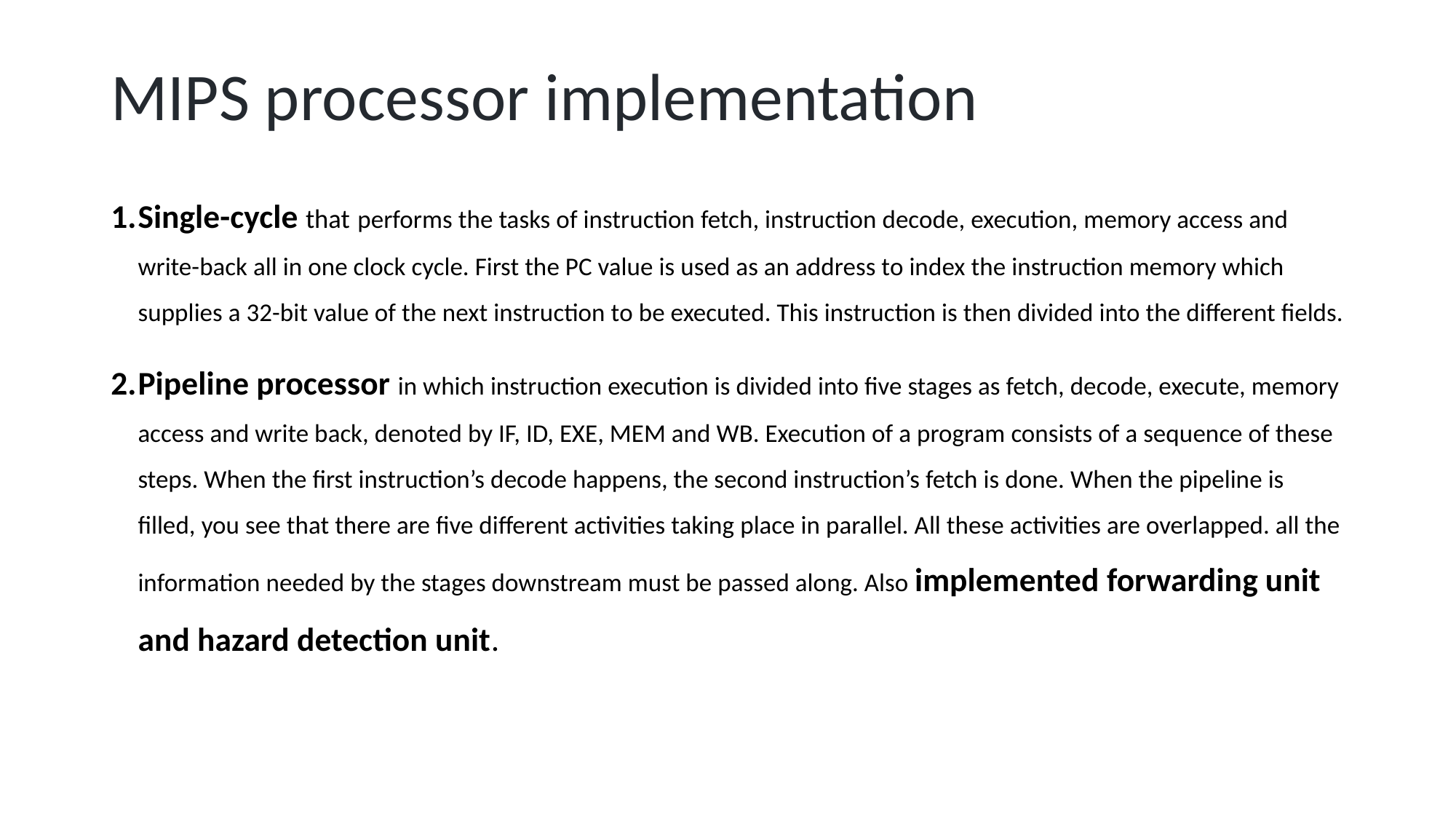

# MIPS processor implementation
Single-cycle that performs the tasks of instruction fetch, instruction decode, execution, memory access and write-back all in one clock cycle. First the PC value is used as an address to index the instruction memory which supplies a 32-bit value of the next instruction to be executed. This instruction is then divided into the different fields.
Pipeline processor in which instruction execution is divided into five stages as fetch, decode, execute, memory access and write back, denoted by IF, ID, EXE, MEM and WB. Execution of a program consists of a sequence of these steps. When the first instruction’s decode happens, the second instruction’s fetch is done. When the pipeline is filled, you see that there are five different activities taking place in parallel. All these activities are overlapped. all the information needed by the stages downstream must be passed along. Also implemented forwarding unit and hazard detection unit.